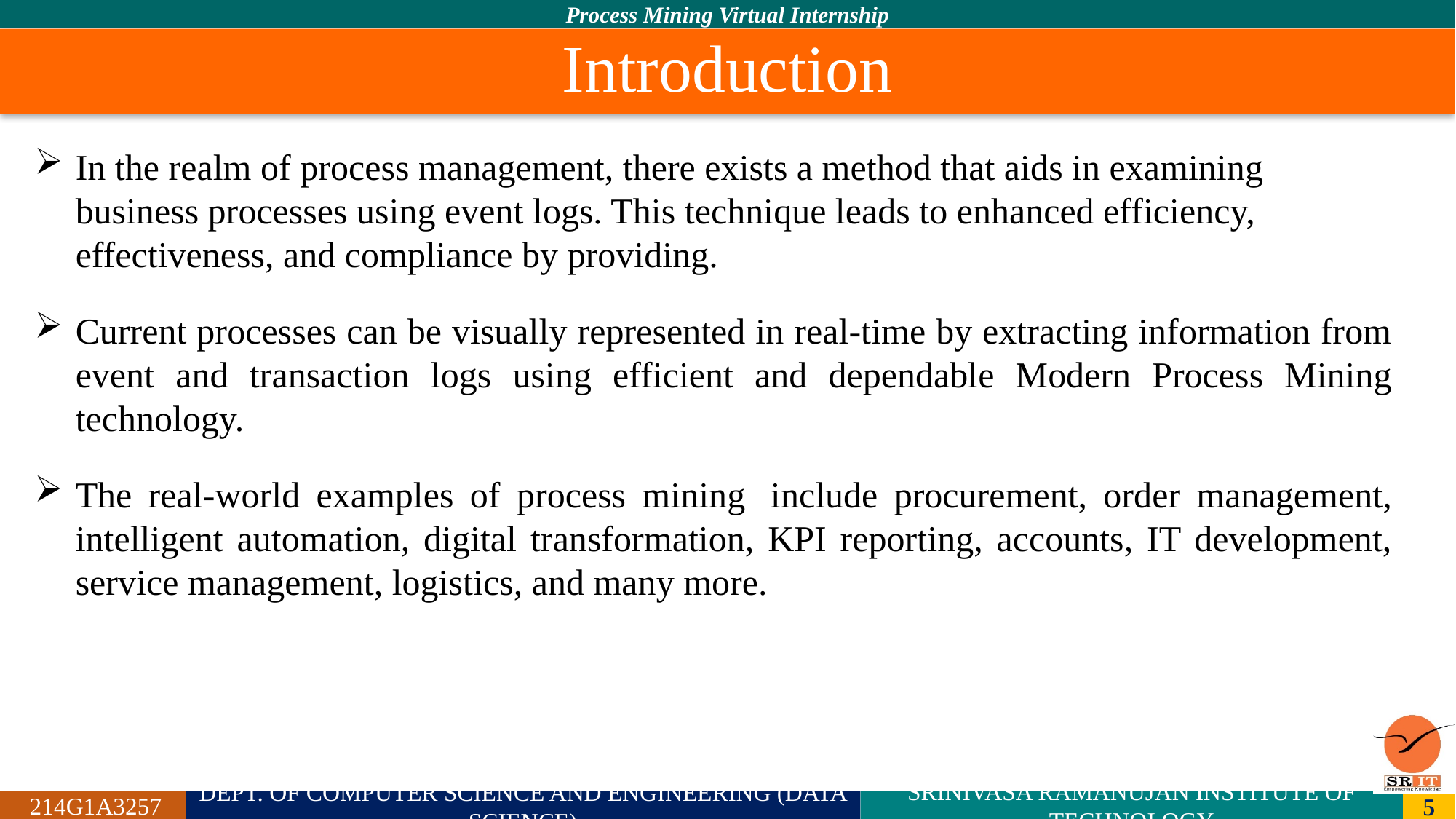

# Introduction
In the realm of process management, there exists a method that aids in examining business processes using event logs. This technique leads to enhanced efficiency, effectiveness, and compliance by providing valuable insights. In the realm of process management, there exists a method that aids in examining business processes using event logs. This technique leads to enhanced efficiency, effectiveness, and compliance by providing valuable
insights.
In the realm of process management, there exists a method that aids in examining business processes using event logs. This technique leads to enhanced efficiency, effectiveness, and compliance by providing. v

Current processes can be visually represented in real-time by extracting information from event and transaction logs using efficient and dependable Modern Process Mining technology.

The real-world examples of process mining  include procurement, order management, intelligent automation, digital transformation, KPI reporting, accounts, IT development, service management, logistics, and many more.